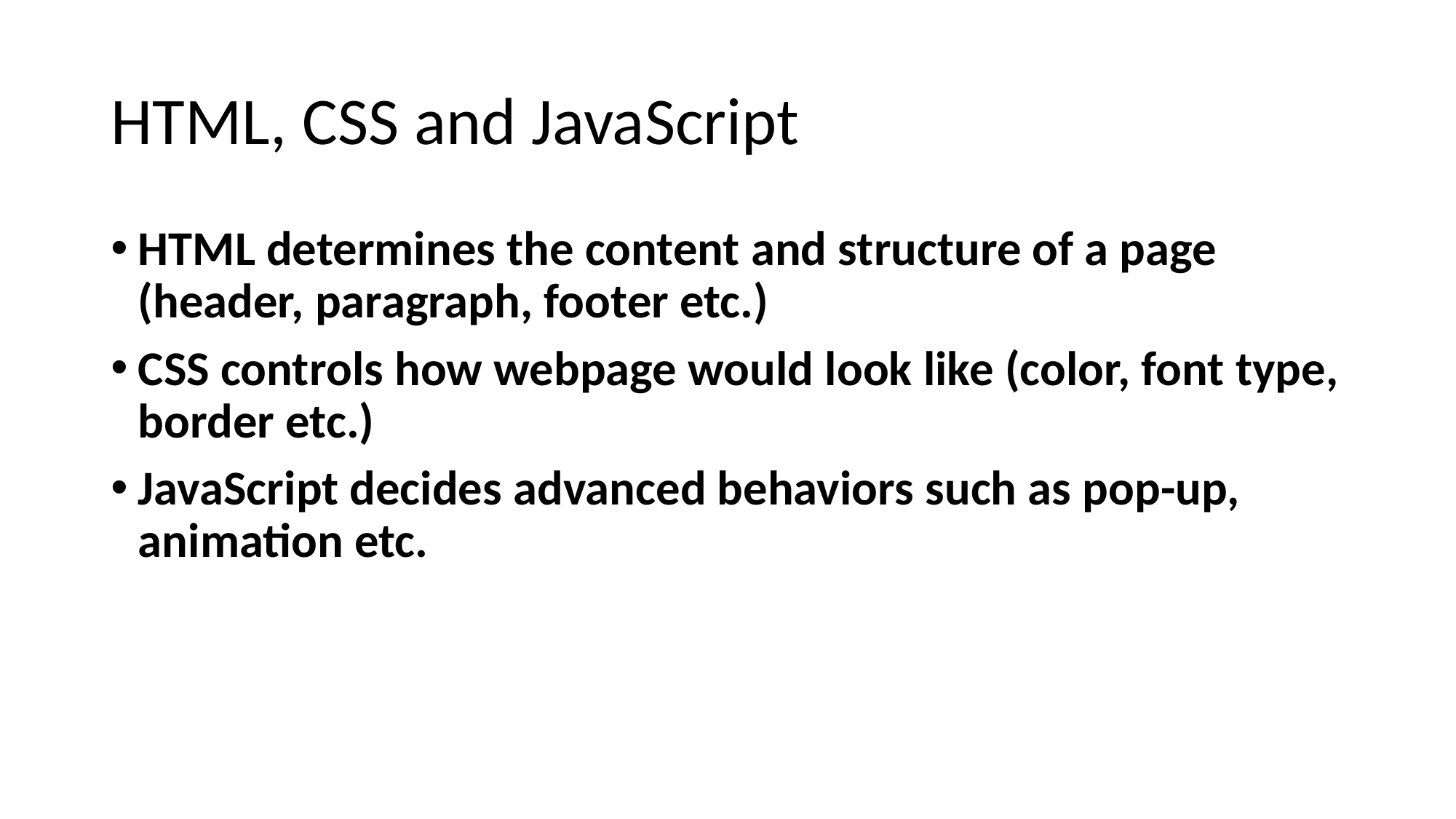

# HTML, CSS and JavaScript
HTML determines the content and structure of a page (header, paragraph, footer etc.)
CSS controls how webpage would look like (color, font type, border etc.)
JavaScript decides advanced behaviors such as pop-up, animation etc.